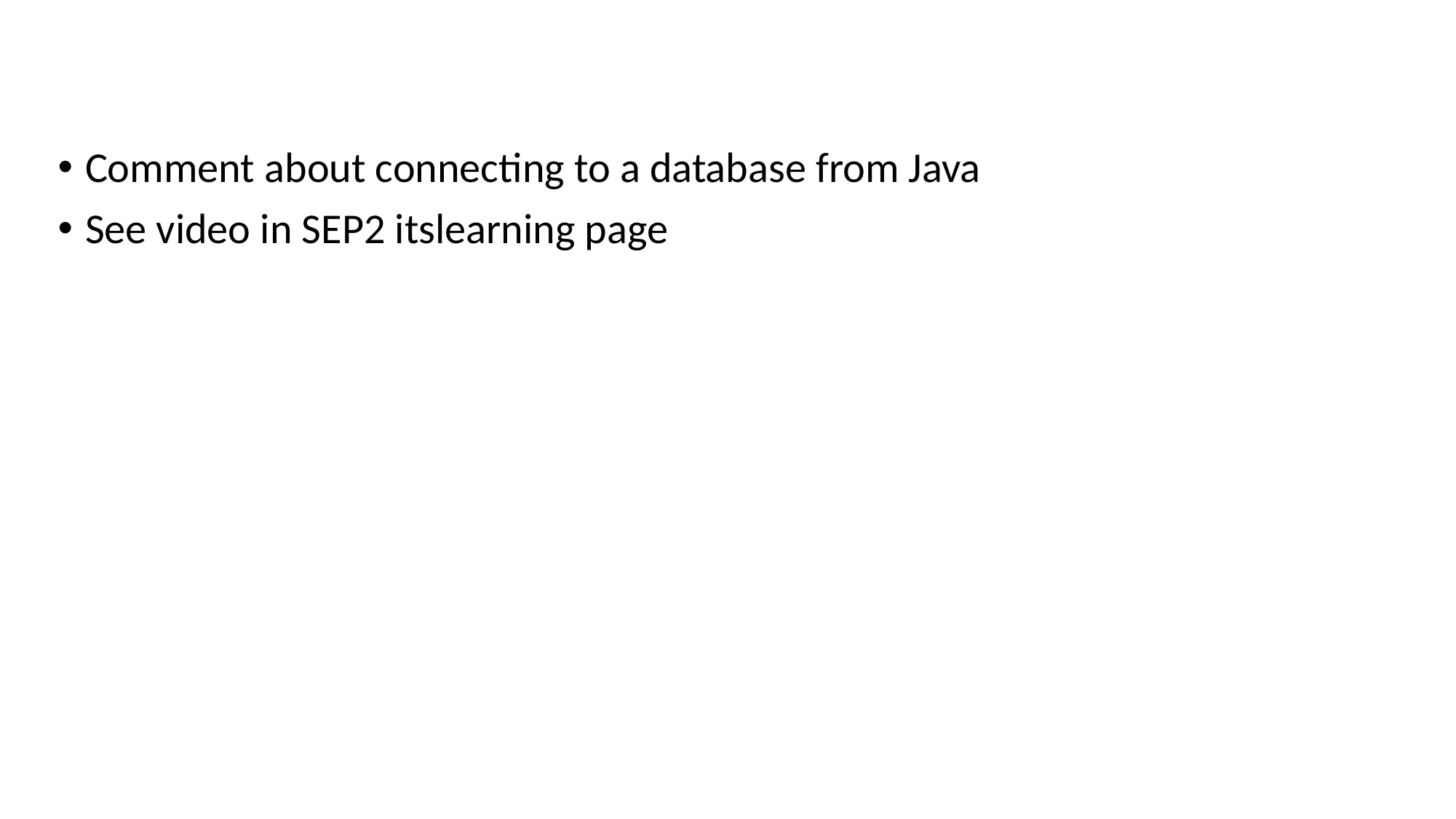

#
Comment about connecting to a database from Java
See video in SEP2 itslearning page